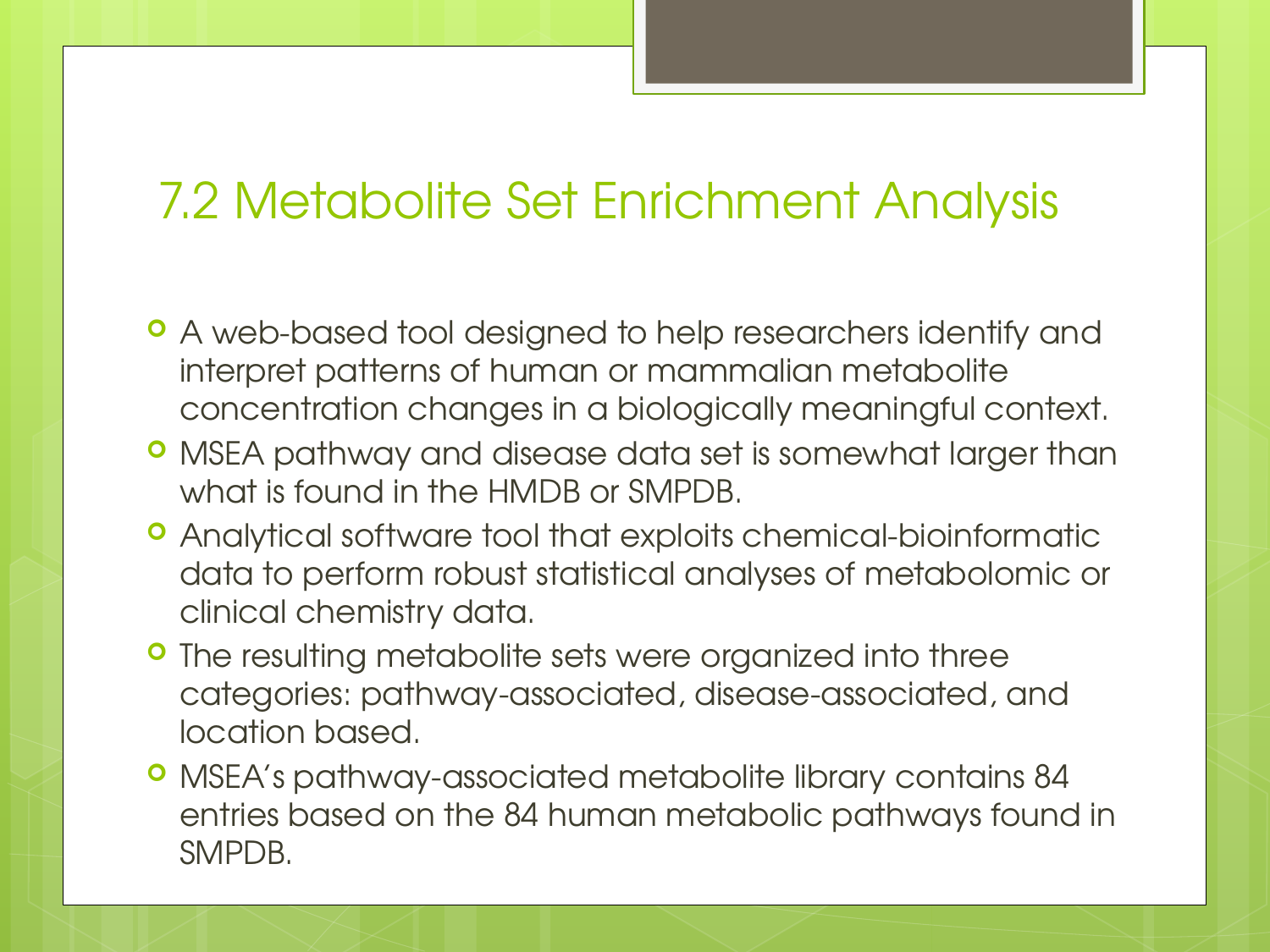

# 7.2 Metabolite Set Enrichment Analysis
A web-based tool designed to help researchers identify and interpret patterns of human or mammalian metabolite concentration changes in a biologically meaningful context.
MSEA pathway and disease data set is somewhat larger than what is found in the HMDB or SMPDB.
Analytical software tool that exploits chemical-bioinformatic data to perform robust statistical analyses of metabolomic or clinical chemistry data.
The resulting metabolite sets were organized into three categories: pathway-associated, disease-associated, and location based.
MSEA’s pathway-associated metabolite library contains 84 entries based on the 84 human metabolic pathways found in SMPDB.